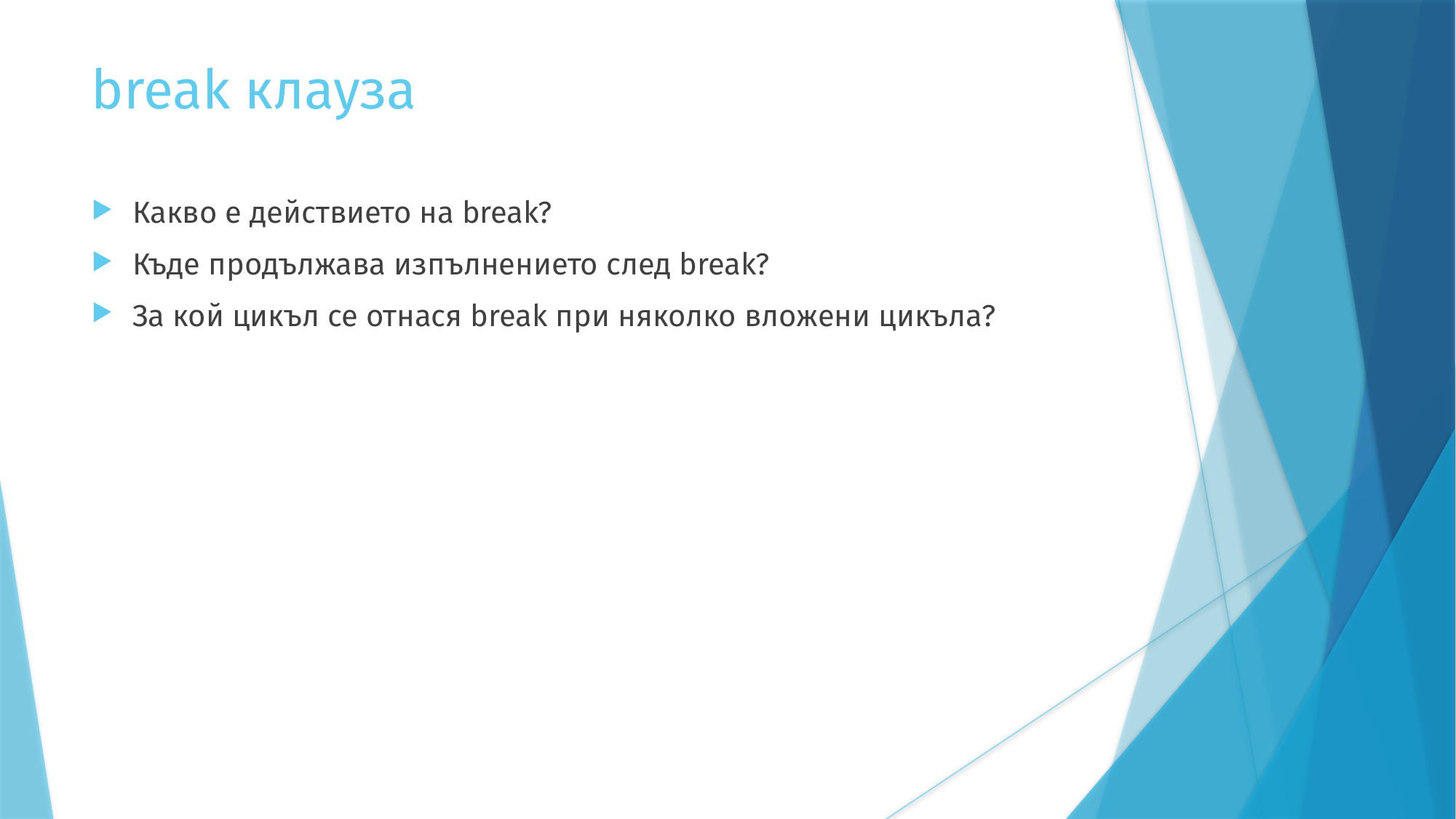

break клауза
Какво е действието на break?
Къде продължава изпълнението след break?
За кой цикъл се отнася break при няколко вложени цикъла?